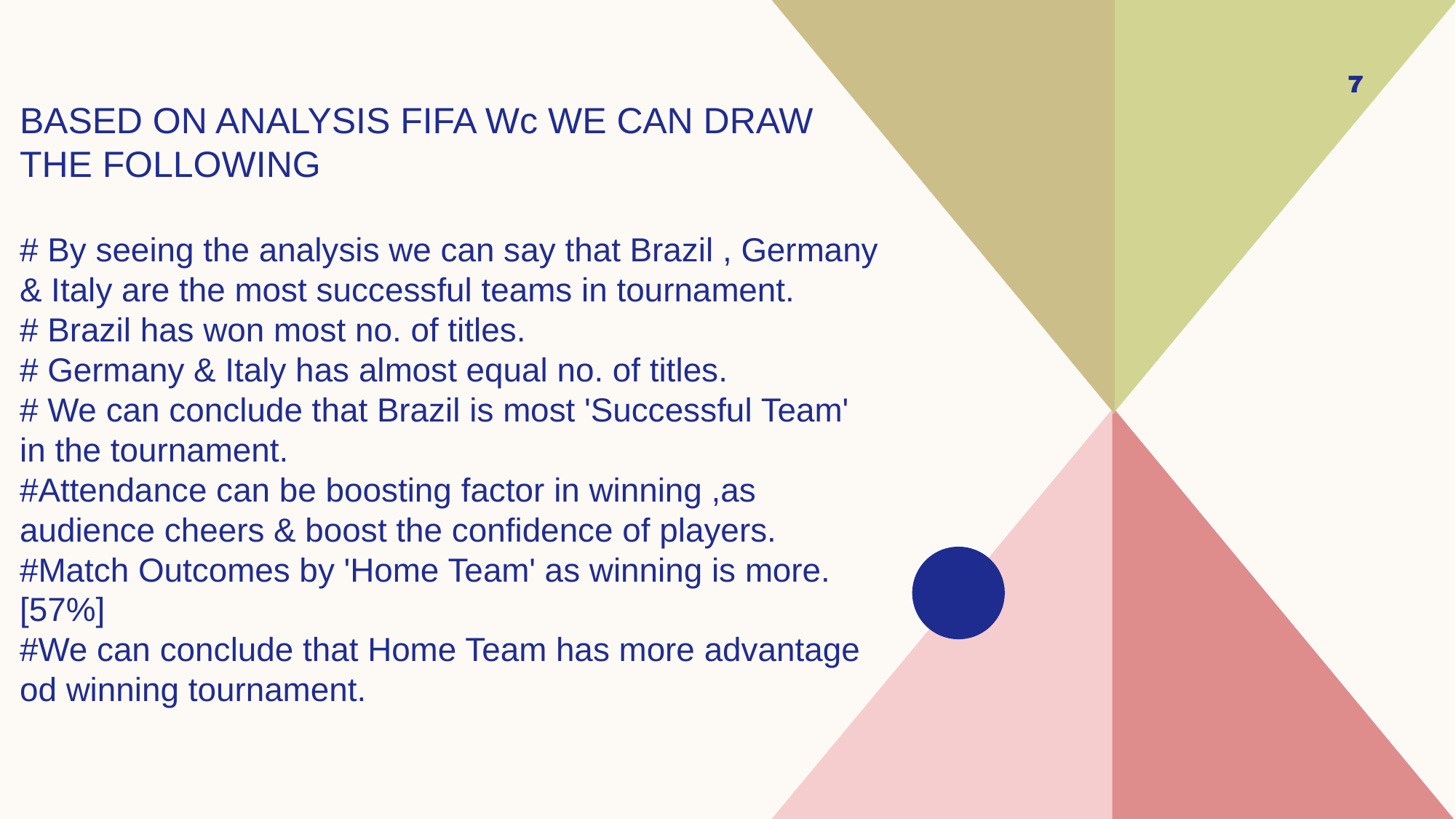

7
BASED ON ANALYSIS FIFA Wc WE CAN DRAW THE FOLLOWING

# By seeing the analysis we can say that Brazil , Germany & Italy are the most successful teams in tournament.
# Brazil has won most no. of titles.
# Germany & Italy has almost equal no. of titles.
# We can conclude that Brazil is most 'Successful Team' in the tournament.
#Attendance can be boosting factor in winning ,as audience cheers & boost the confidence of players.
#Match Outcomes by 'Home Team' as winning is more. [57%]
#We can conclude that Home Team has more advantage od winning tournament.